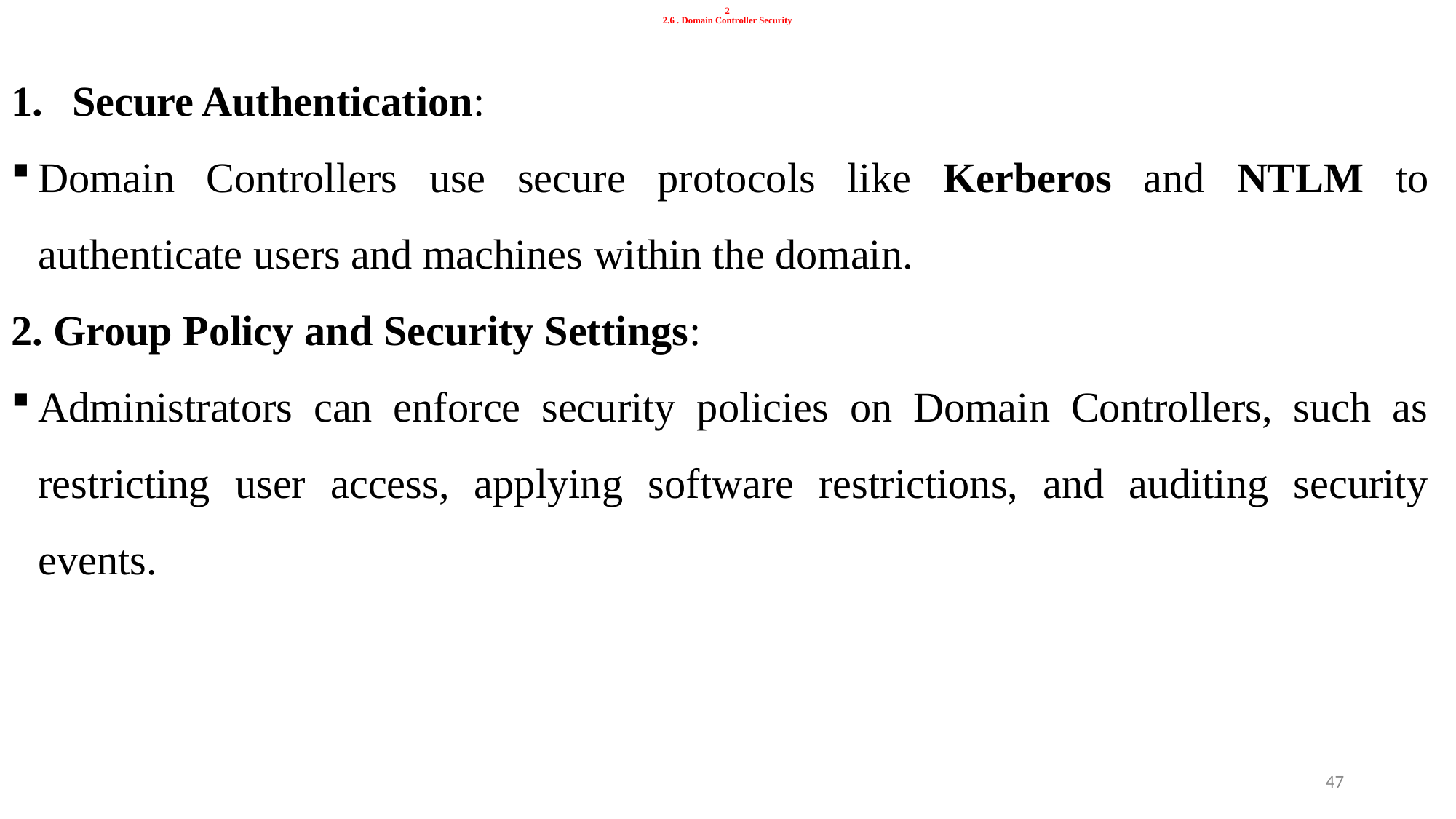

# 2 2.6 . Domain Controller Security
Secure Authentication:
Domain Controllers use secure protocols like Kerberos and NTLM to authenticate users and machines within the domain.
2. Group Policy and Security Settings:
Administrators can enforce security policies on Domain Controllers, such as restricting user access, applying software restrictions, and auditing security events.
47